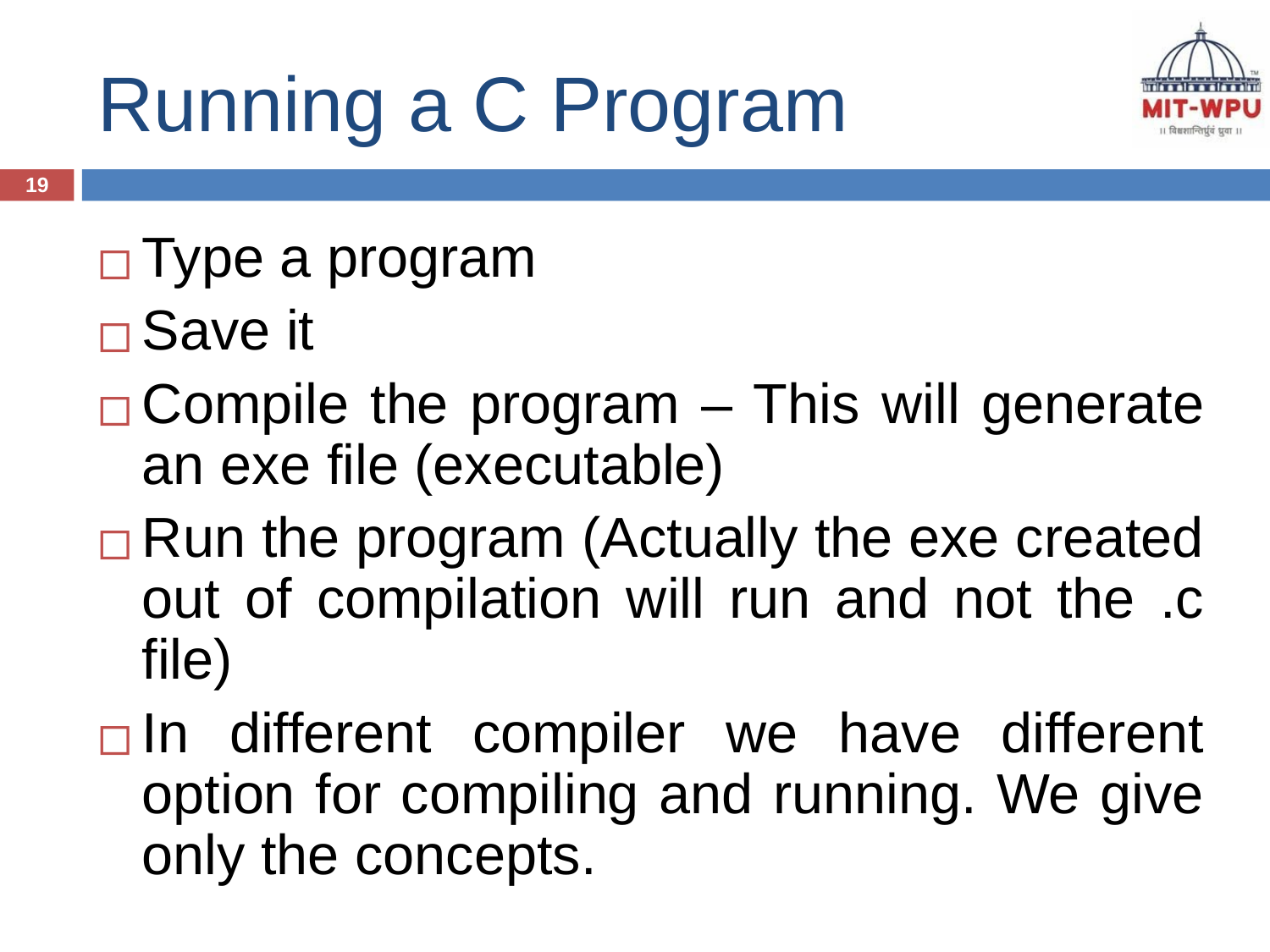

# Running a C Program
19
Type a program
Save it
Compile the program – This will generate an exe file (executable)
Run the program (Actually the exe created out of compilation will run and not the .c file)
In different compiler we have different option for compiling and running. We give only the concepts.